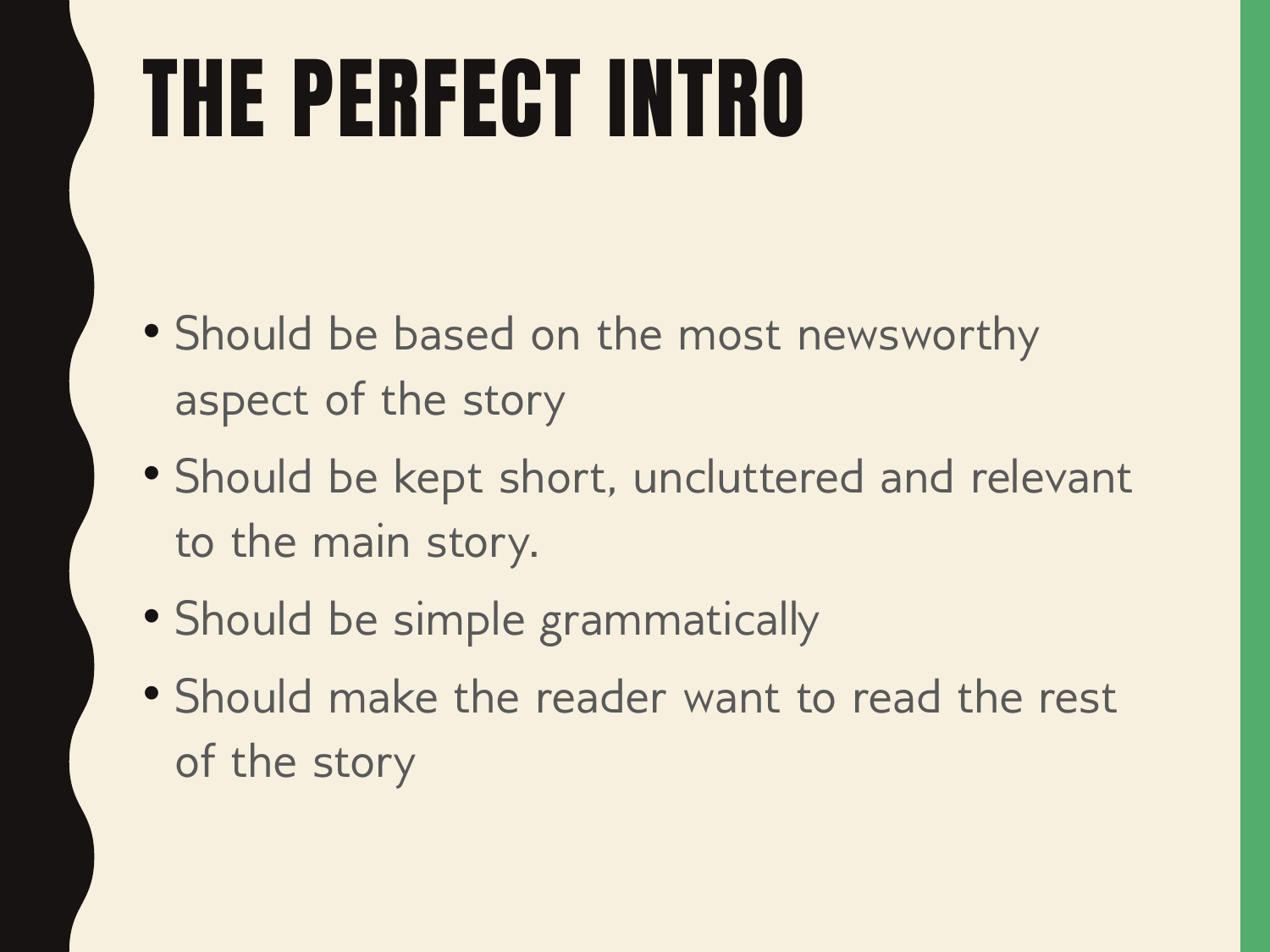

# The perfect intro
Should be based on the most newsworthy aspect of the story
Should be kept short, uncluttered and relevant to the main story.
Should be simple grammatically
Should make the reader want to read the rest of the story